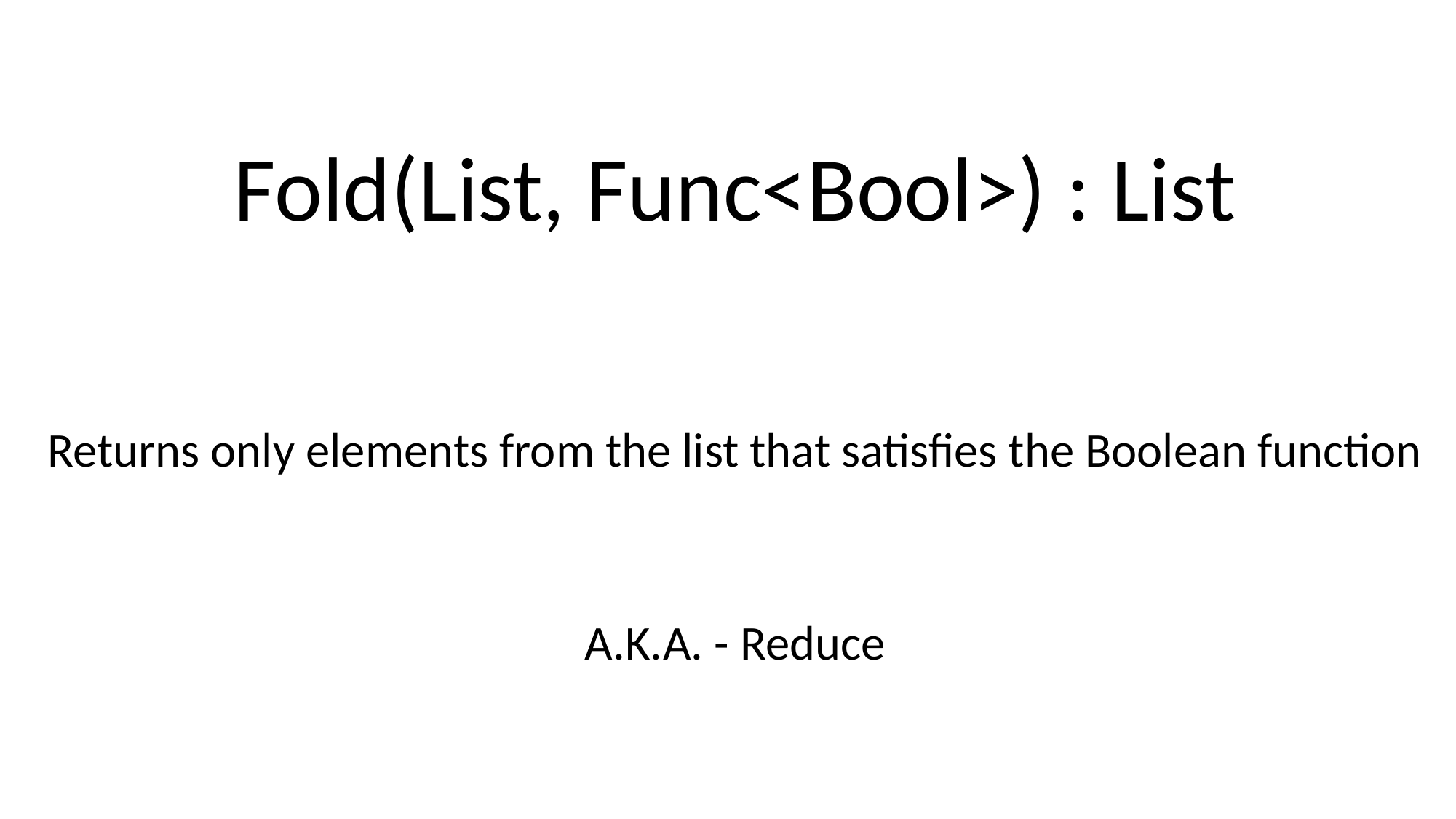

# Fold(List, Func<Bool>) : List
Returns only elements from the list that satisfies the Boolean function
A.K.A. - Reduce